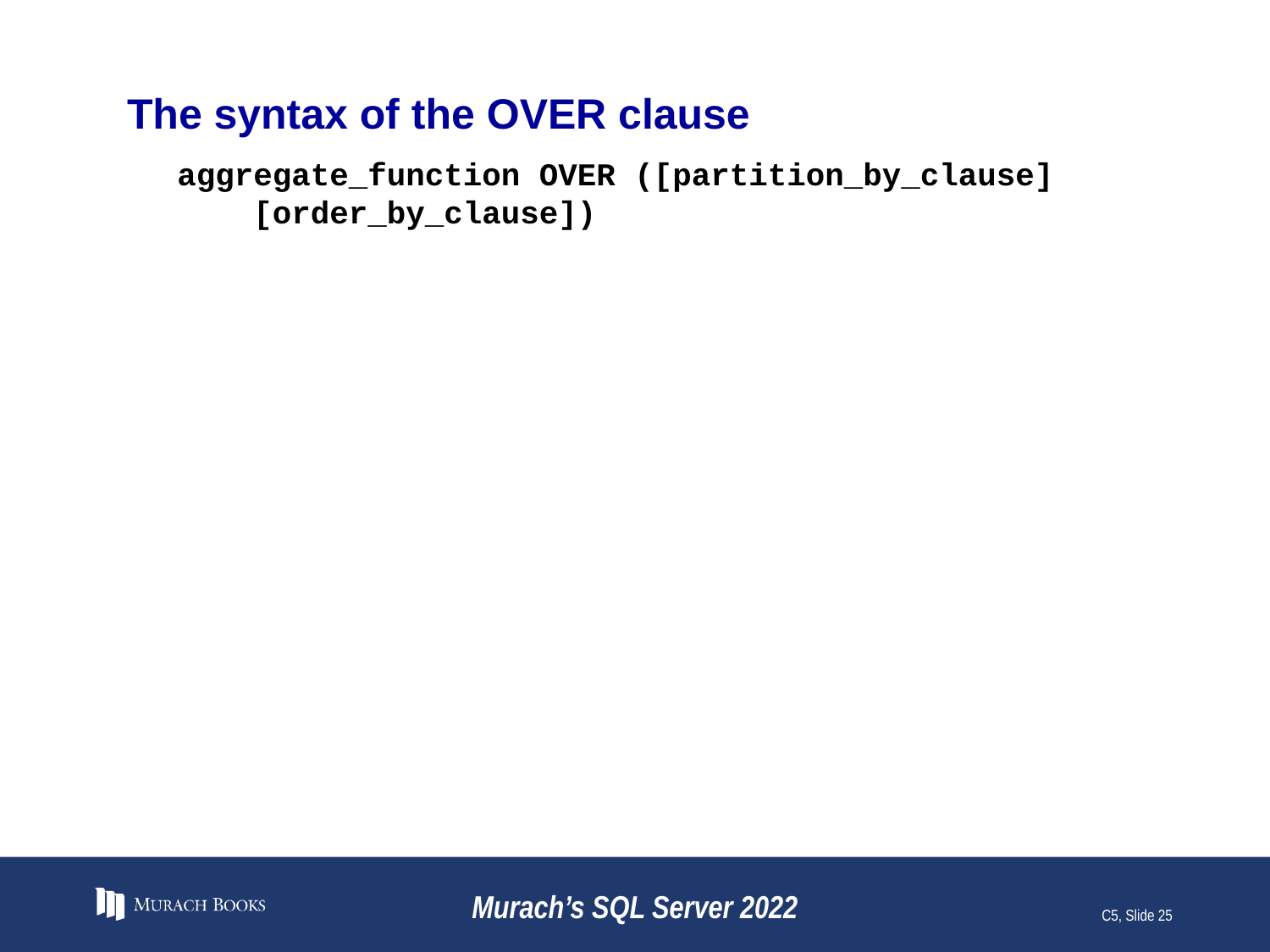

# The syntax of the OVER clause
aggregate_function OVER ([partition_by_clause]
    [order_by_clause])

Murach’s SQL Server 2022

C5, Slide 25